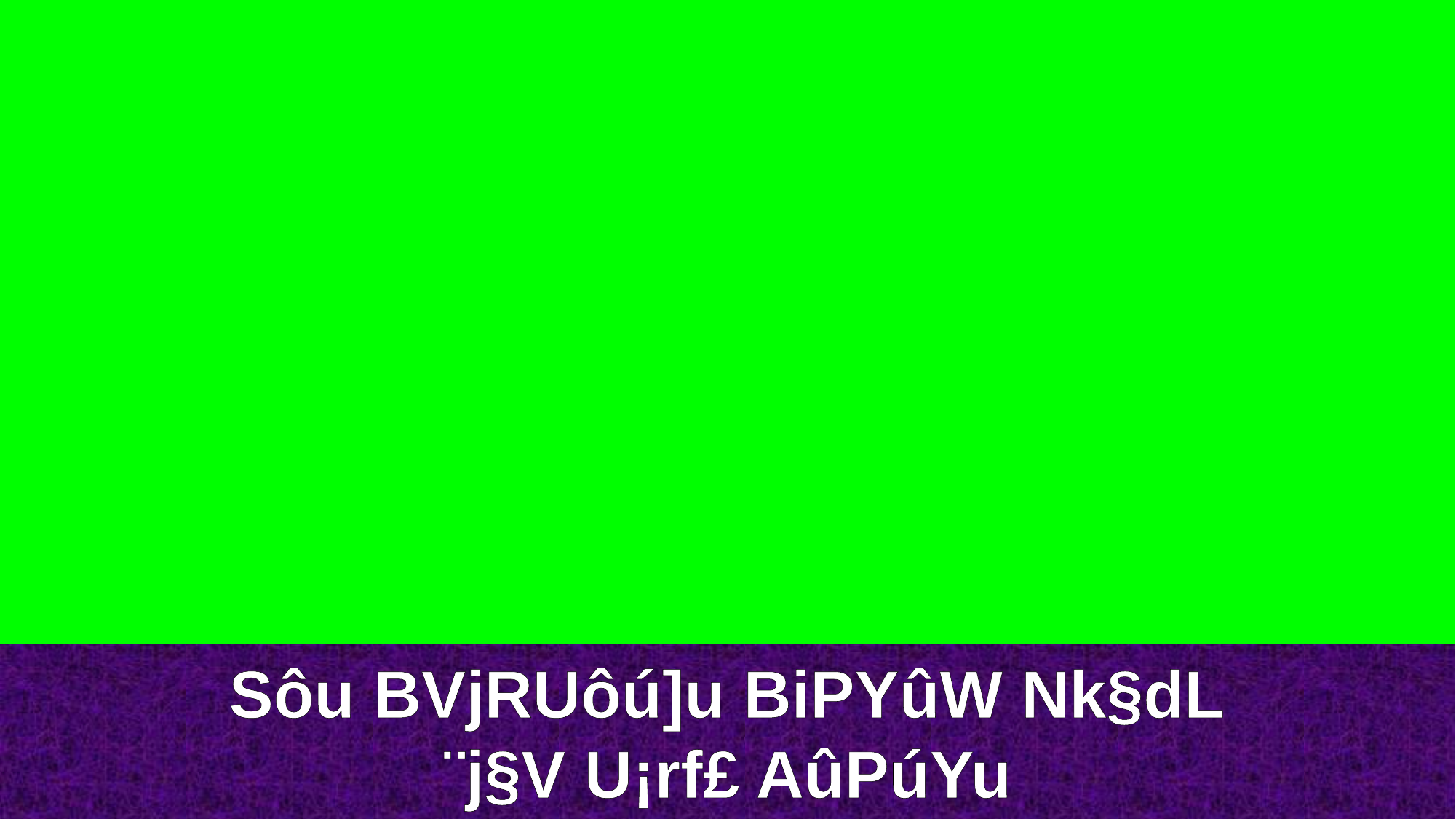

Sôu BVjRUôú]u BiPYûW Nk§dL
¨j§V U¡rf£ AûPúYu